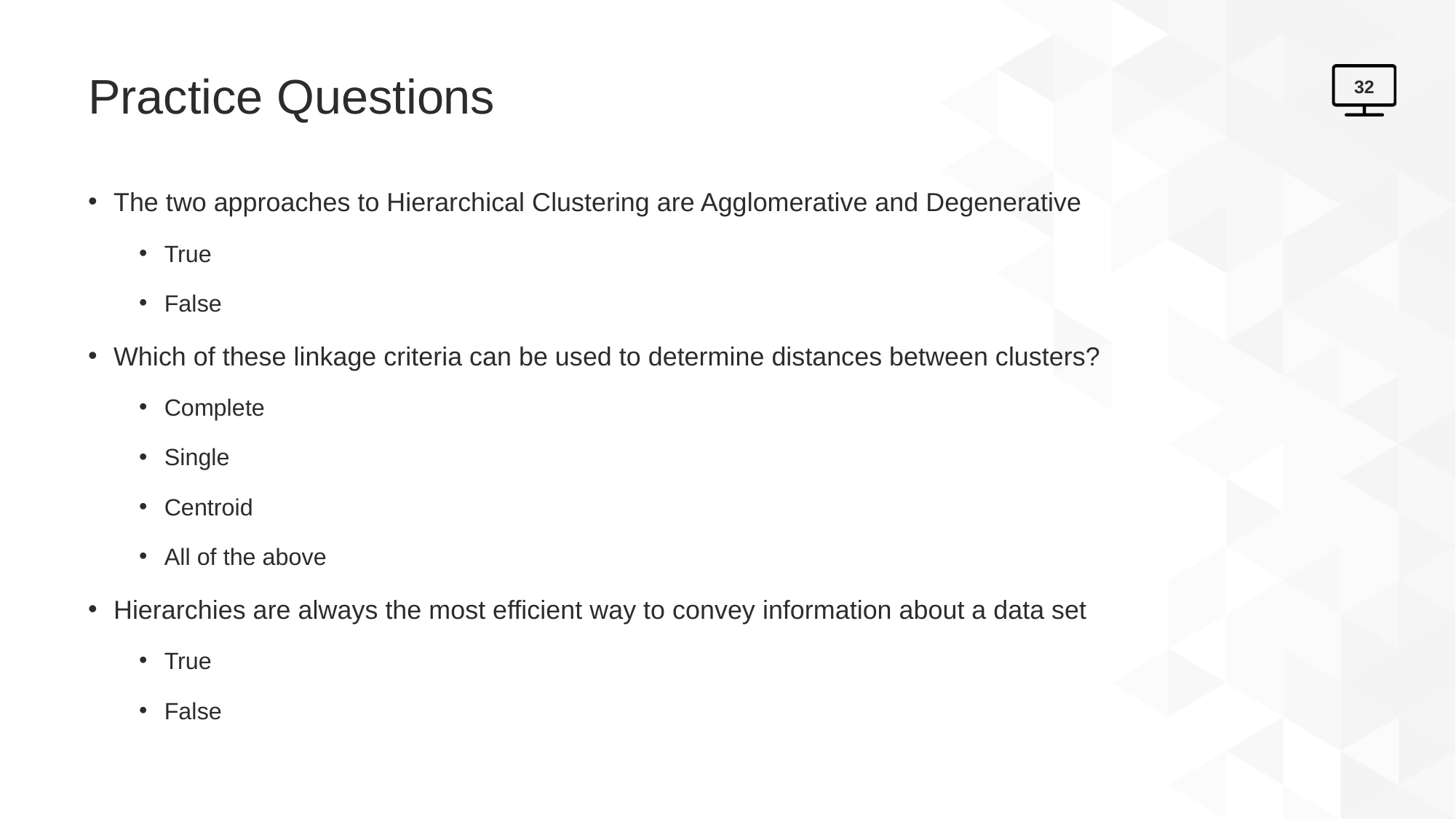

# Practice Questions
32
The two approaches to Hierarchical Clustering are Agglomerative and Degenerative
True
False
Which of these linkage criteria can be used to determine distances between clusters?
Complete
Single
Centroid
All of the above
Hierarchies are always the most efficient way to convey information about a data set
True
False